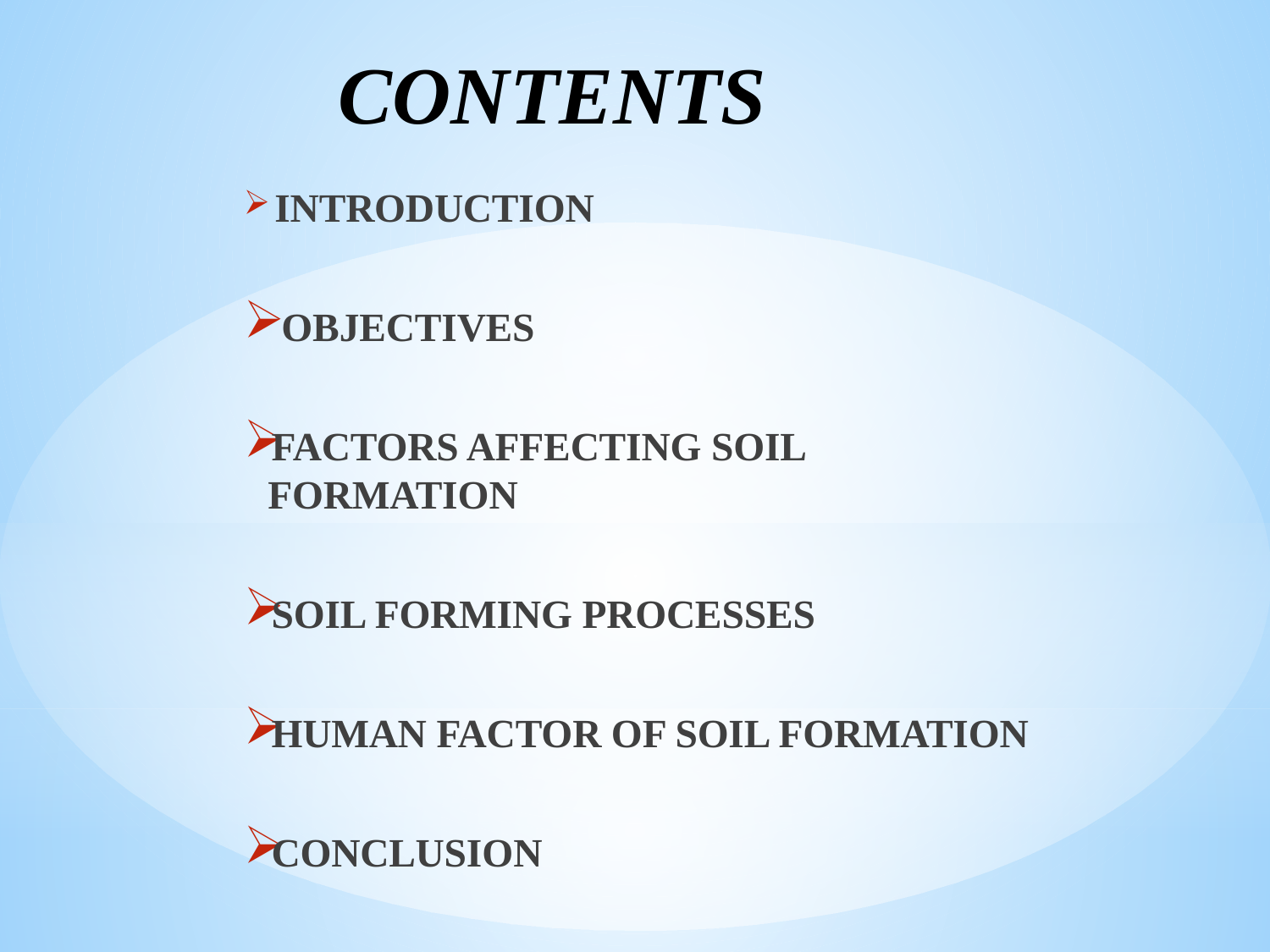

# CONTENTS
 INTRODUCTION

 OBJECTIVES

FACTORS AFFECTING SOIL   FORMATION

SOIL FORMING PROCESSES

HUMAN FACTOR OF SOIL FORMATION

CONCLUSION